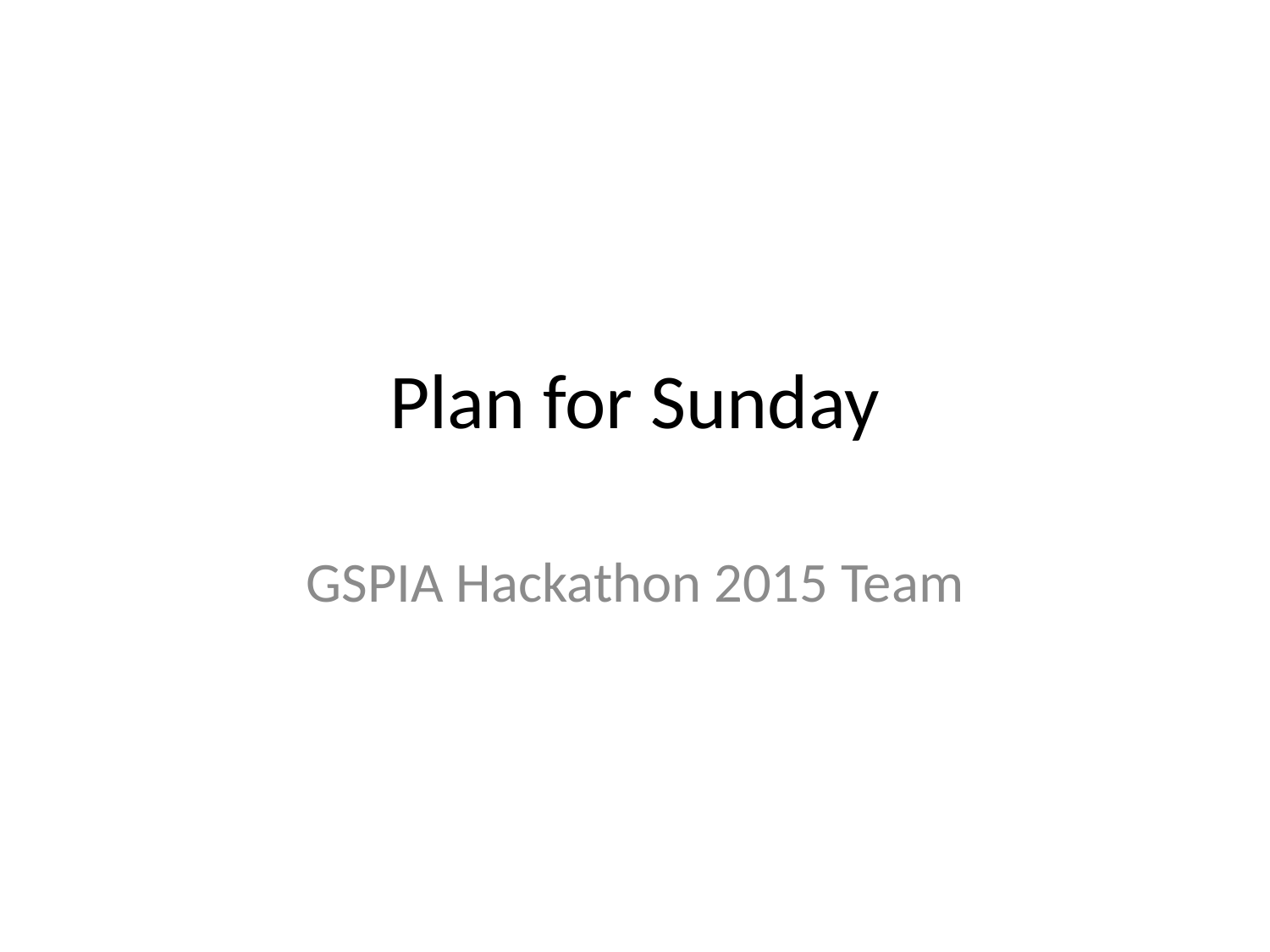

# Plan for Sunday
GSPIA Hackathon 2015 Team